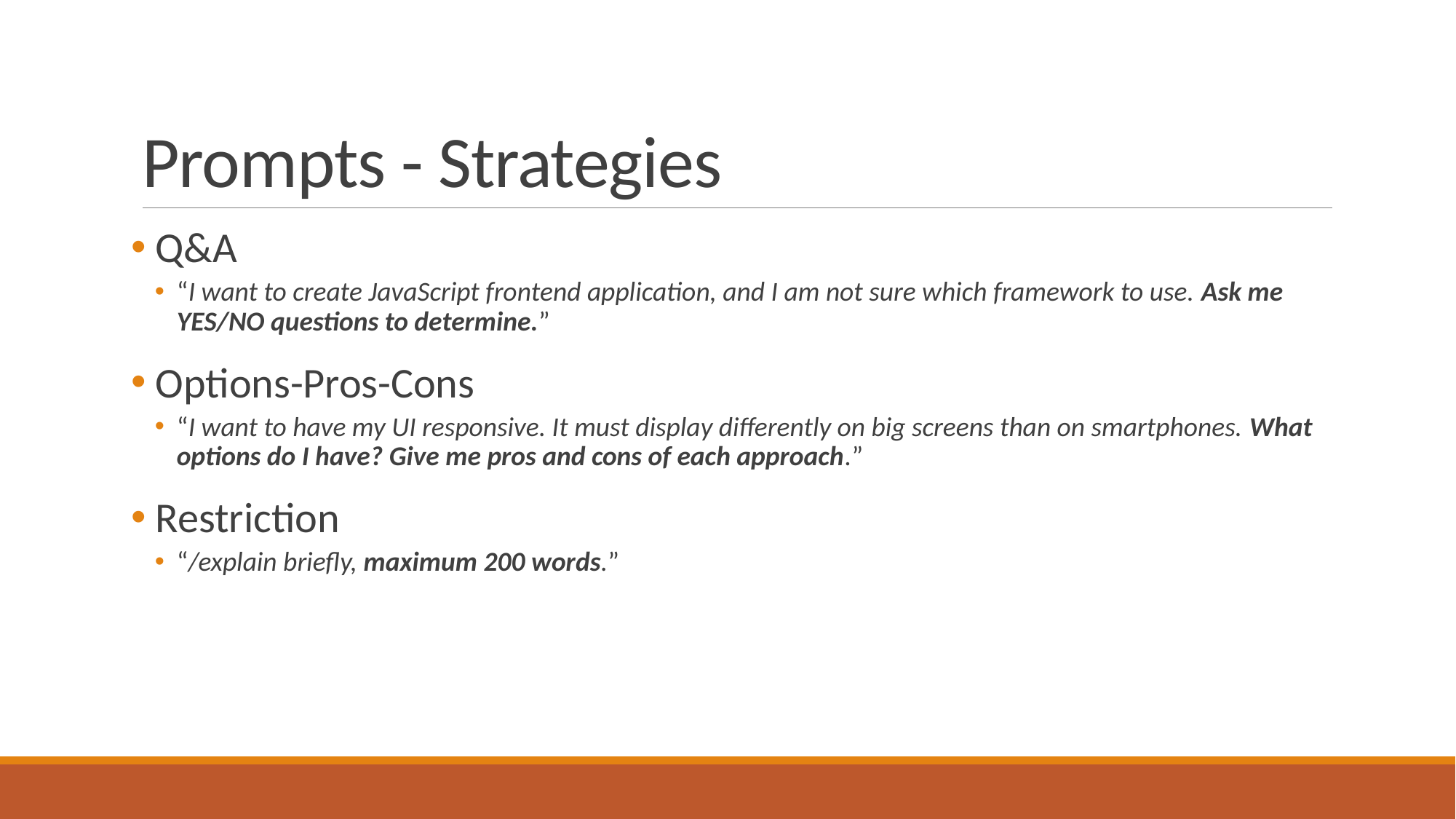

# Prompts - Strategies
 Q&A
“I want to create JavaScript frontend application, and I am not sure which framework to use. Ask me YES/NO questions to determine.”
 Options-Pros-Cons
“I want to have my UI responsive. It must display differently on big screens than on smartphones. What options do I have? Give me pros and cons of each approach.”
 Restriction
“/explain briefly, maximum 200 words.”